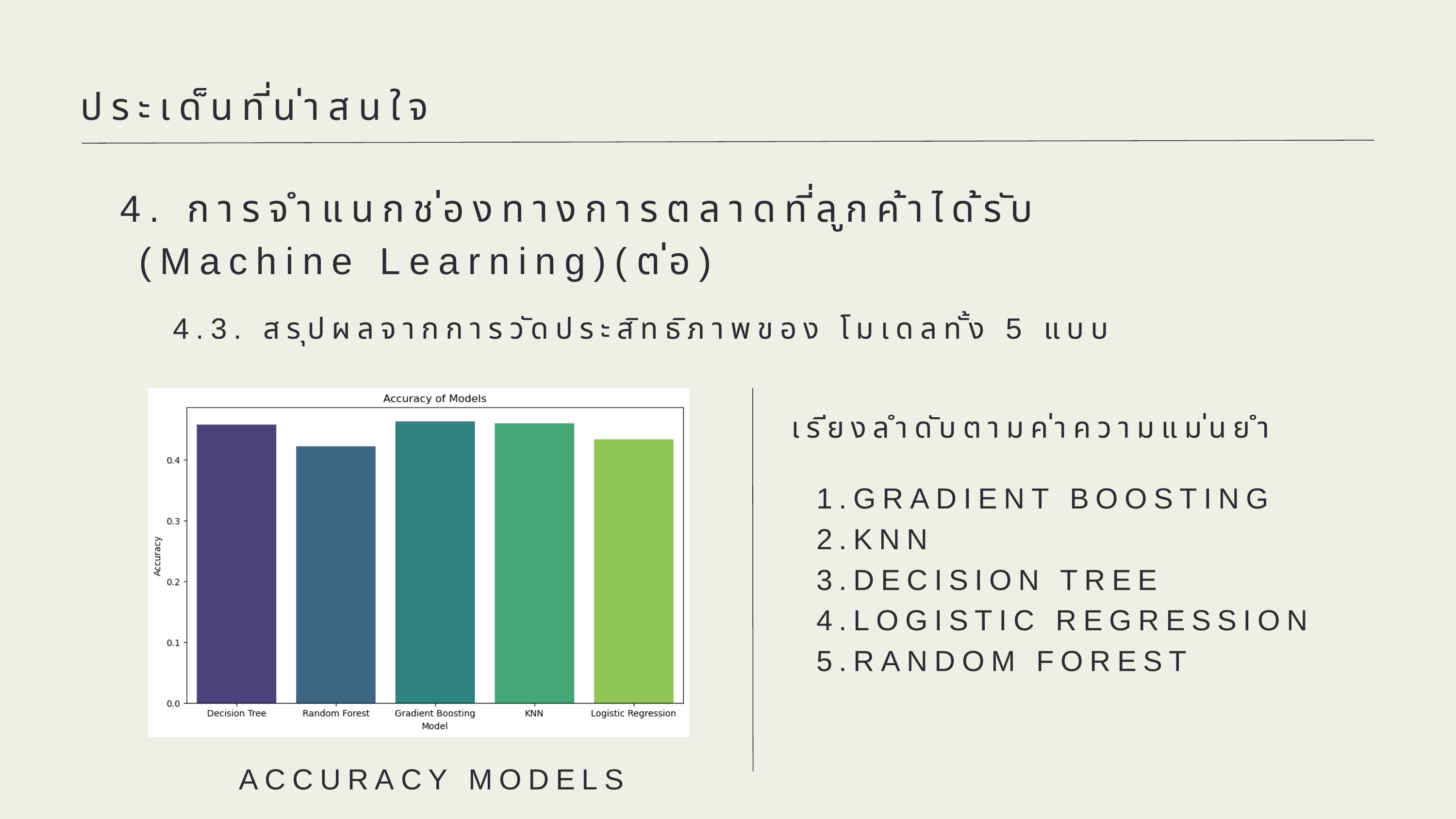

ประเด็นที่น่าสนใจ

4. การจำแนกช่องทางการตลาดที่ลูกค้าได้รับ
 (Machine Learning)(ต่อ)

4.3. สรุปผลจากการวัดประสิทธิภาพของ โมเดลทั้ง 5 แบบ

เรียงลำดับตามค่าความแม่นยำ
1.GRADIENT BOOSTING
2.KNN
3.DECISION TREE
4.LOGISTIC REGRESSION
5.RANDOM FOREST

ACCURACY MODELS